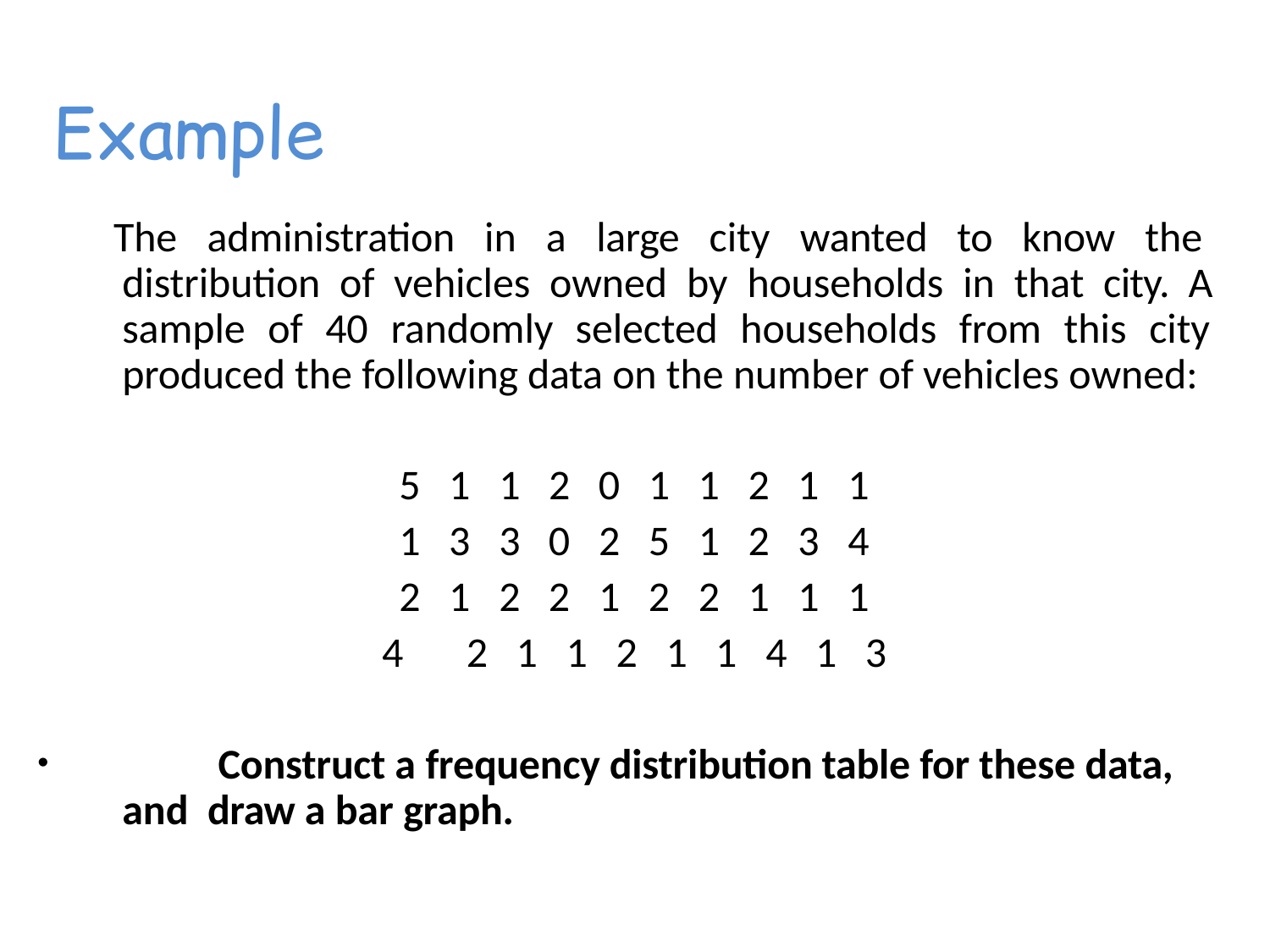

# Example
The administration in a large city wanted to know the  distribution of vehicles owned by households in that city. A  sample of 40 randomly selected households from this city  produced the following data on the number of vehicles owned:

5	1	1	2	0	1	1	2	1	1
1	3	3	0	2	5	1	2	3	4
2	1	2	2	1	2	2	1	1	1
4	2	1	1	2	1	1	4	1	3

	Construct a frequency distribution table for these data, and  draw a bar graph.